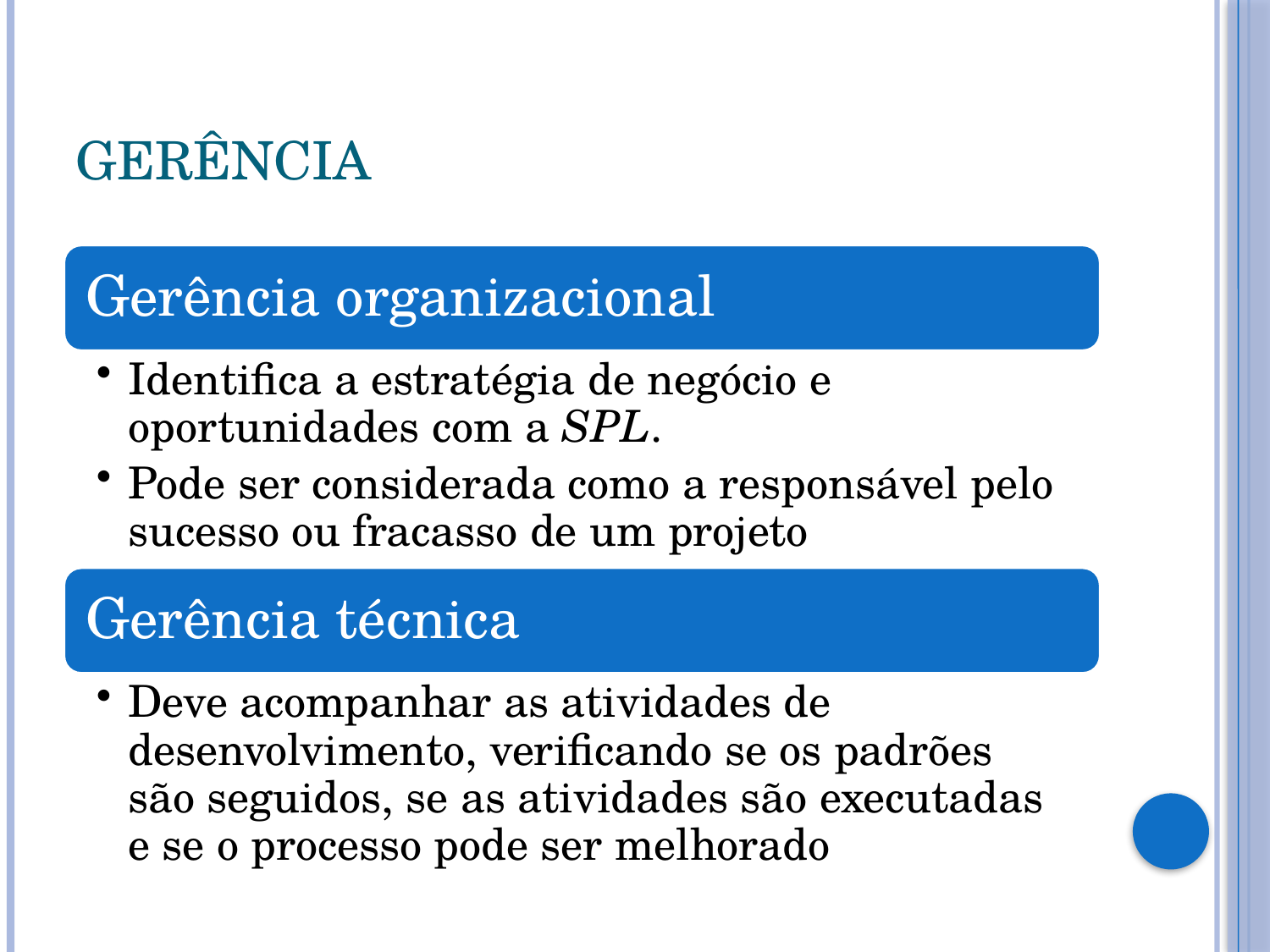

# Gerência
Gerência organizacional
Identifica a estratégia de negócio e oportunidades com a SPL.
Pode ser considerada como a responsável pelo sucesso ou fracasso de um projeto
Gerência técnica
Deve acompanhar as atividades de desenvolvimento, verificando se os padrões são seguidos, se as atividades são executadas e se o processo pode ser melhorado